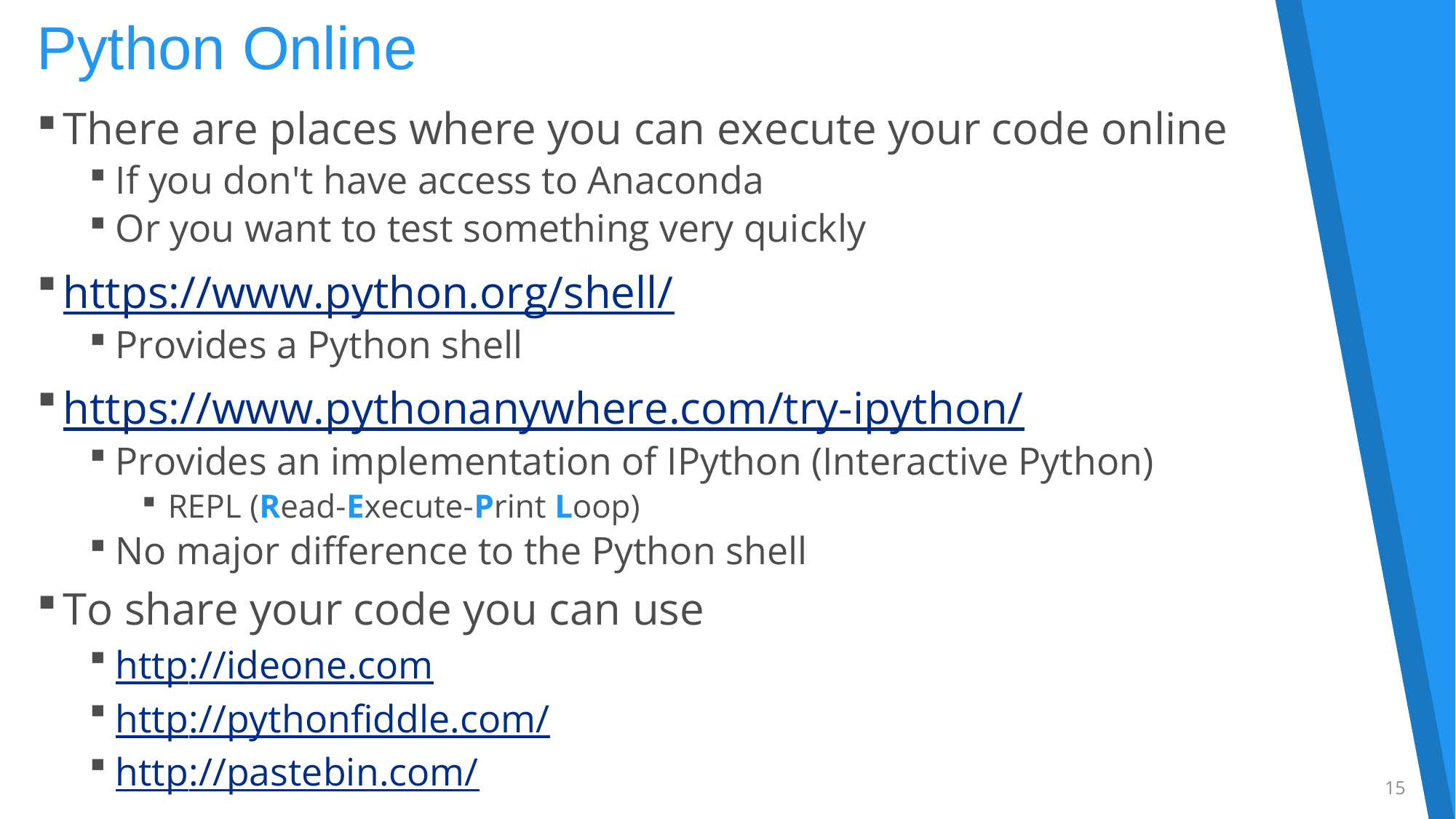

# Python Online
There are places where you can execute your code online
If you don't have access to Anaconda
Or you want to test something very quickly
https://www.python.org/shell/
Provides a Python shell
https://www.pythonanywhere.com/try-ipython/
Provides an implementation of IPython (Interactive Python)
REPL (Read-Execute-Print Loop)
No major difference to the Python shell
To share your code you can use
http://ideone.com
http://pythonfiddle.com/
http://pastebin.com/
15